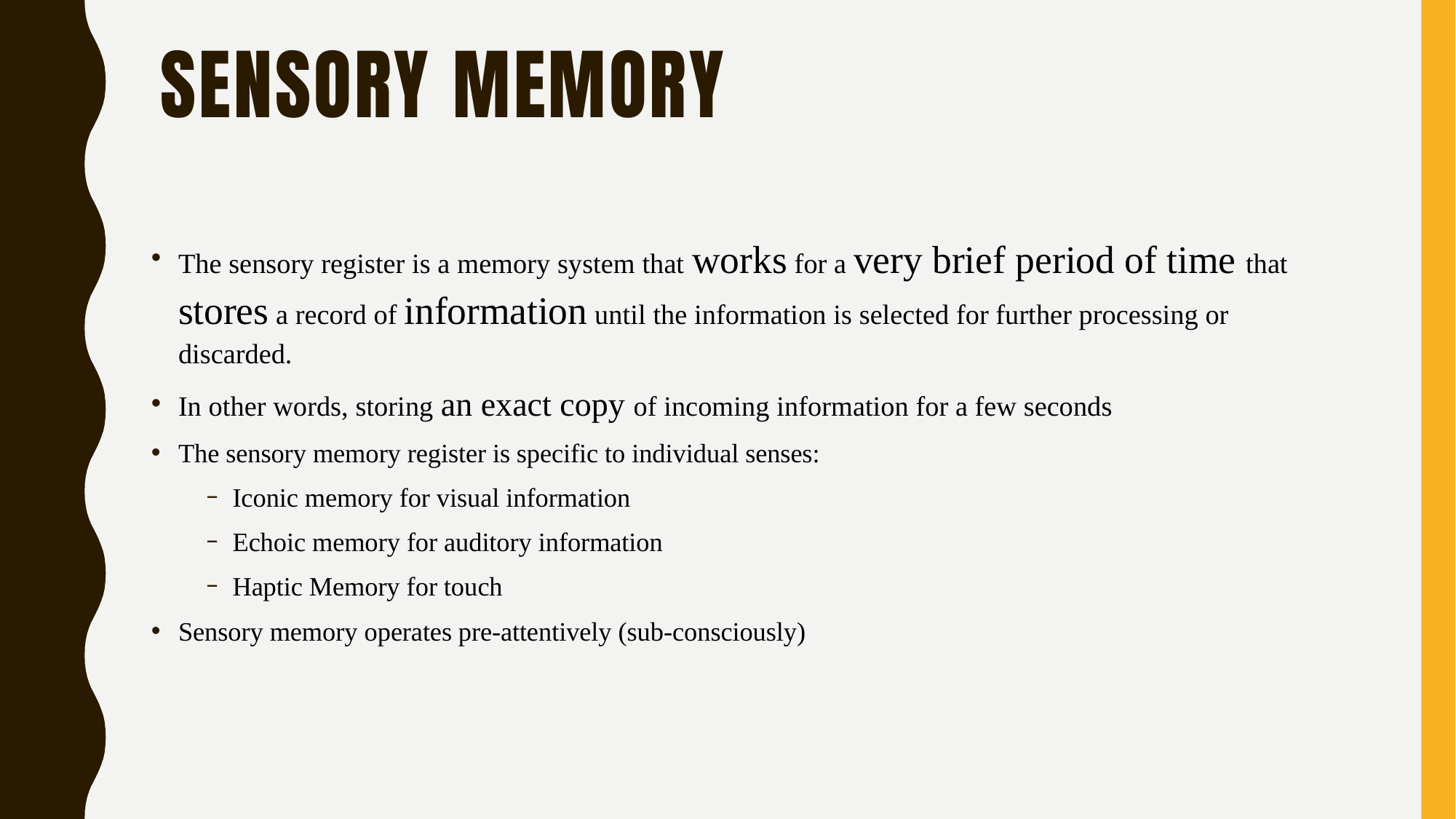

# Sensory Memory
The sensory register is a memory system that works for a very brief period of time that stores a record of information until the information is selected for further processing or discarded.
In other words, storing an exact copy of incoming information for a few seconds
The sensory memory register is specific to individual senses:
Iconic memory for visual information
Echoic memory for auditory information
Haptic Memory for touch
Sensory memory operates pre-attentively (sub-consciously)